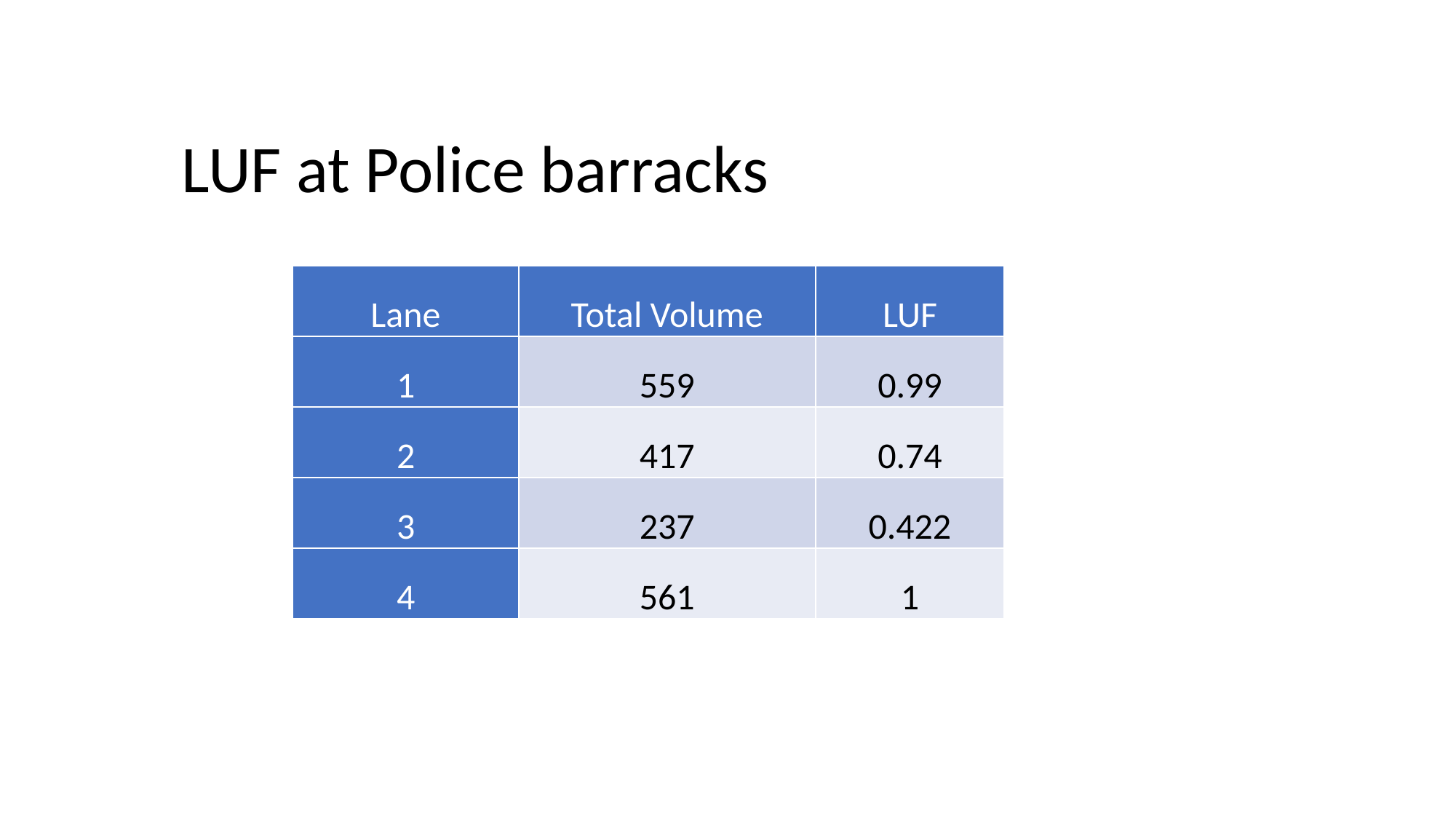

LUF at Police barracks
| Lane | Total Volume | LUF |
| --- | --- | --- |
| 1 | 559 | 0.99 |
| 2 | 417 | 0.74 |
| 3 | 237 | 0.422 |
| 4 | 561 | 1 |